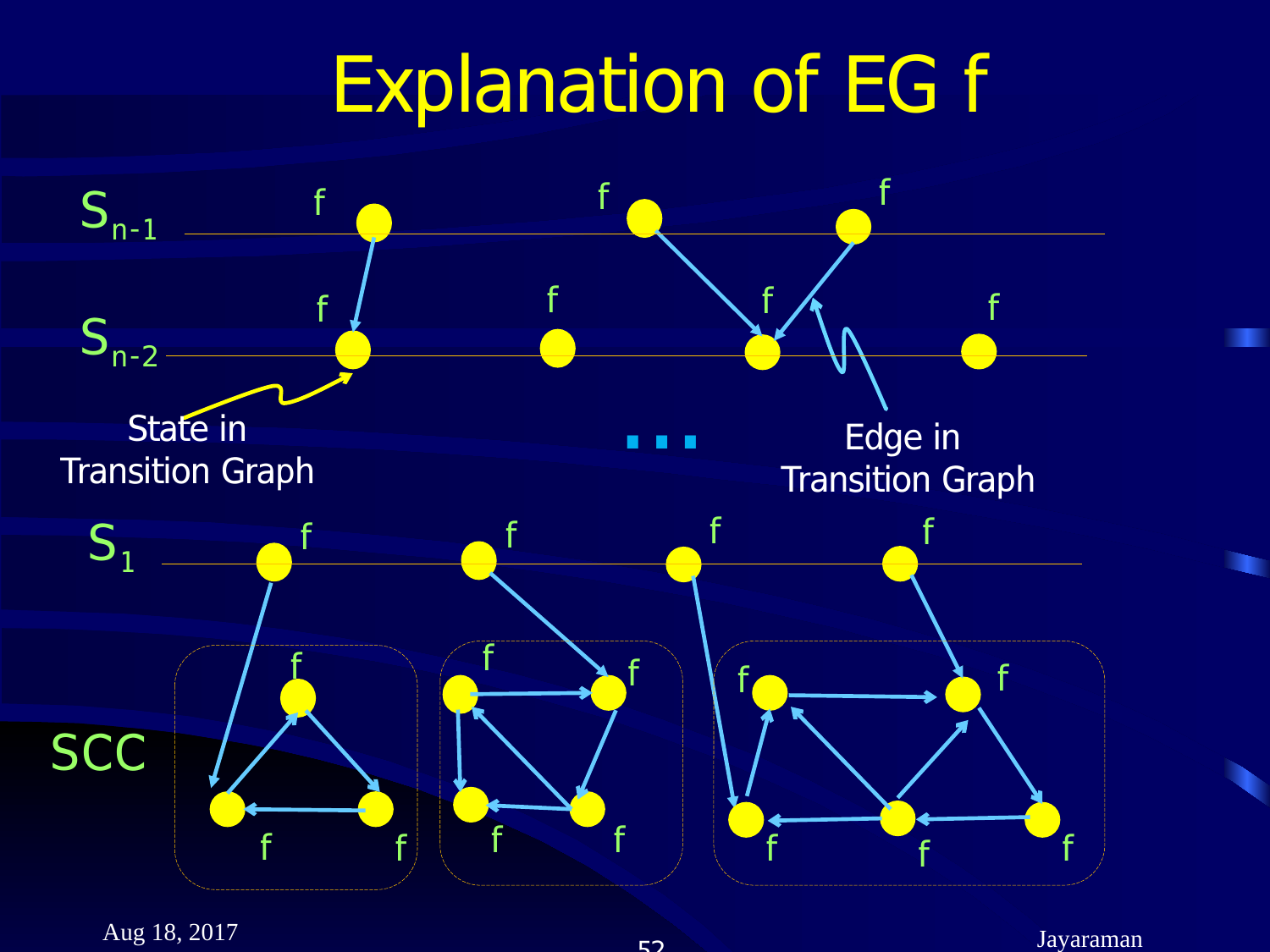

# Explanation of EG f
f
f
Sn-1
f

f
f
f
f

Sn-2

…

 State in
 Transition Graph
Edge in
 Transition Graph
f
f
S1
f
f

f
f

f

f
f

SCC

f
f
f
f
f
f
f
Aug 18, 2017
Jayaraman
52